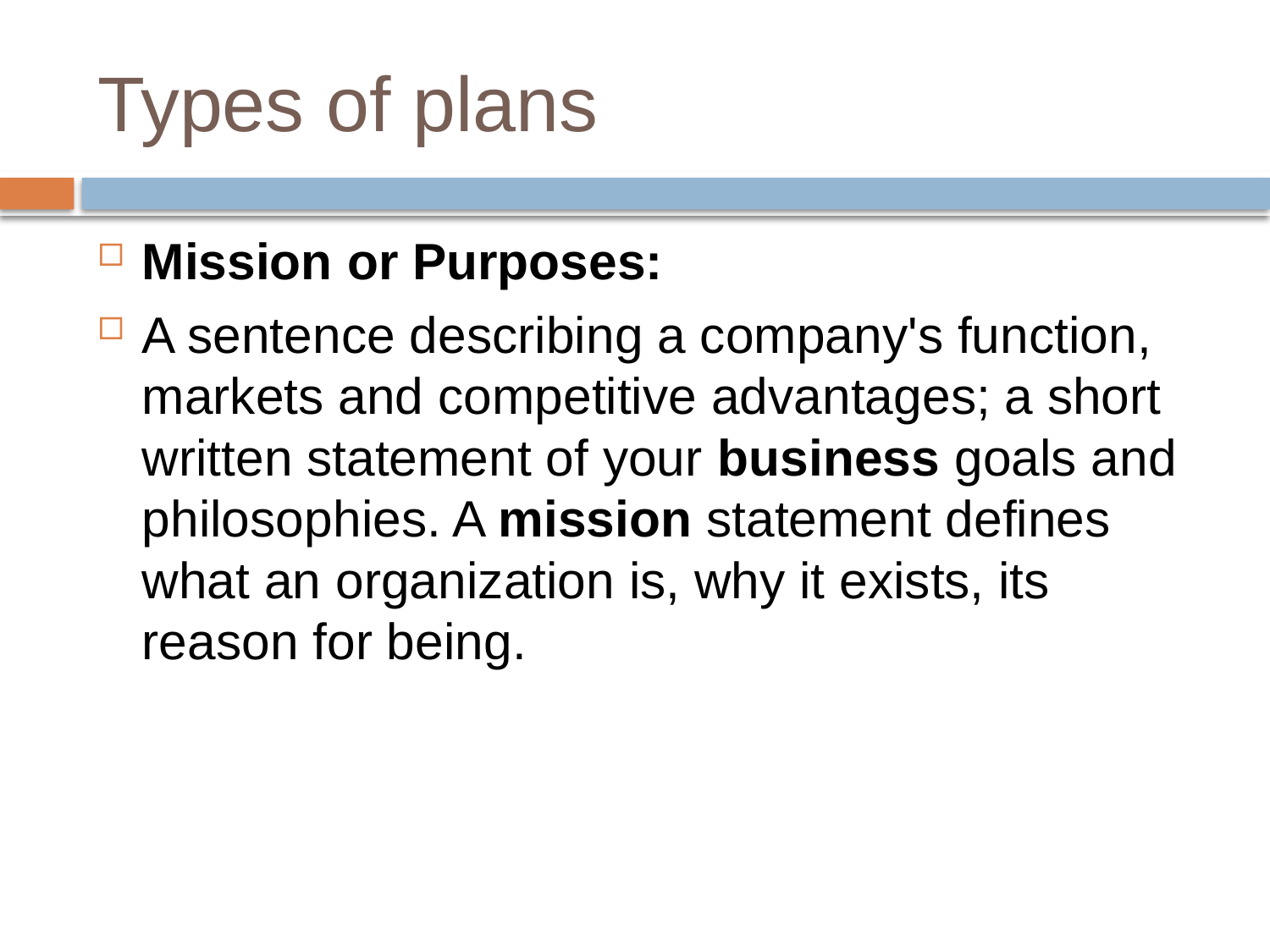

# Types of plans
Mission or Purposes:
A sentence describing a company's function, markets and competitive advantages; a short written statement of your business goals and philosophies. A mission statement defines what an organization is, why it exists, its reason for being.